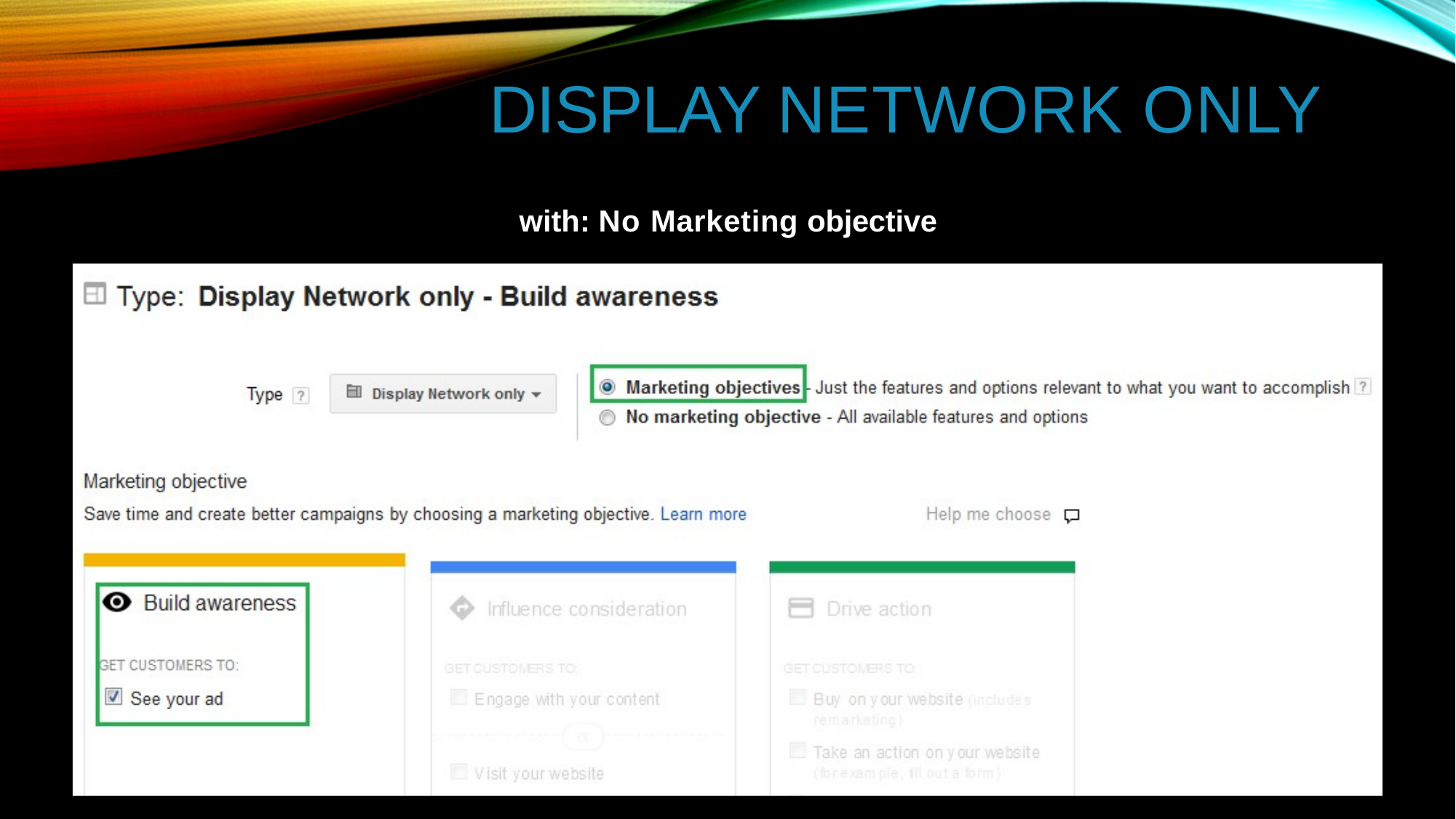

# Display Network only
with: No Marketing objective